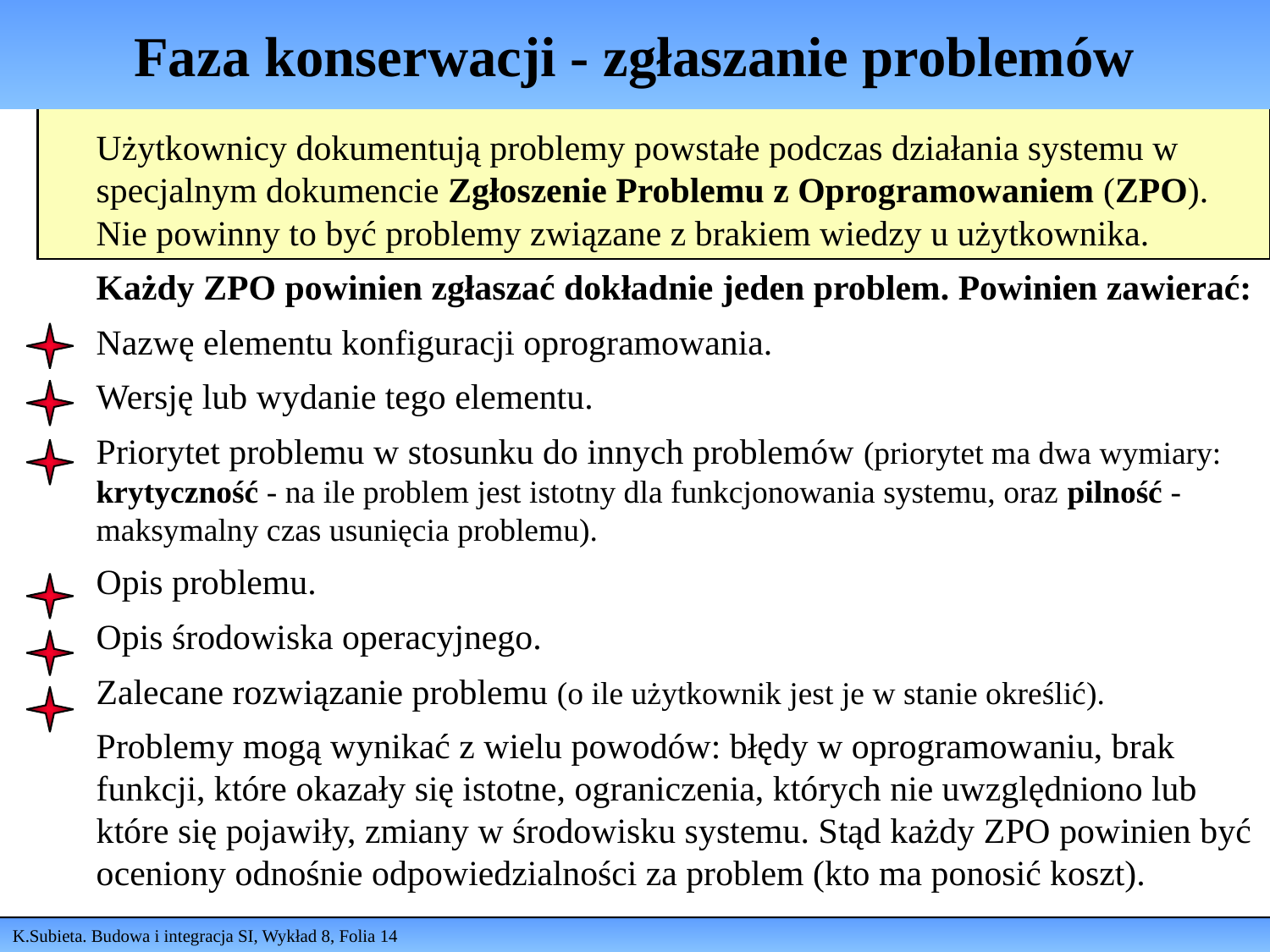

# Faza konserwacji - zgłaszanie problemów

Użytkownicy dokumentują problemy powstałe podczas działania systemu w specjalnym dokumencie Zgłoszenie Problemu z Oprogramowaniem (ZPO). Nie powinny to być problemy związane z brakiem wiedzy u użytkownika.
Każdy ZPO powinien zgłaszać dokładnie jeden problem. Powinien zawierać:
Nazwę elementu konfiguracji oprogramowania.
Wersję lub wydanie tego elementu.
Priorytet problemu w stosunku do innych problemów (priorytet ma dwa wymiary: krytyczność - na ile problem jest istotny dla funkcjonowania systemu, oraz pilność - maksymalny czas usunięcia problemu).
Opis problemu.
Opis środowiska operacyjnego.
Zalecane rozwiązanie problemu (o ile użytkownik jest je w stanie określić).
Problemy mogą wynikać z wielu powodów: błędy w oprogramowaniu, brak funkcji, które okazały się istotne, ograniczenia, których nie uwzględniono lub które się pojawiły, zmiany w środowisku systemu. Stąd każdy ZPO powinien być oceniony odnośnie odpowiedzialności za problem (kto ma ponosić koszt).